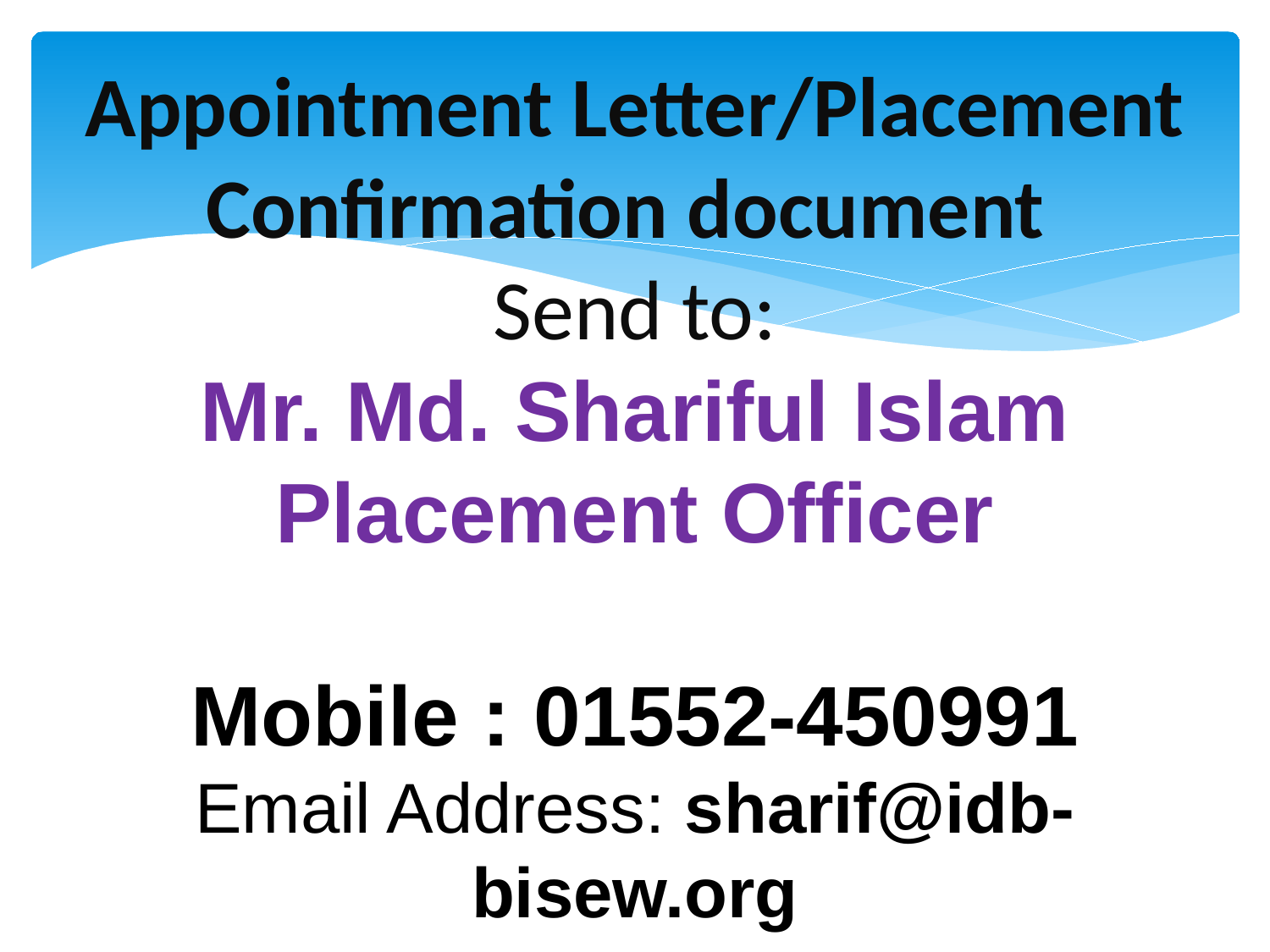

# Appointment Letter/Placement Confirmation document Send to: Mr. Md. Shariful Islam Placement Officer Mobile : 01552-450991 Email Address: sharif@idb-bisew.org